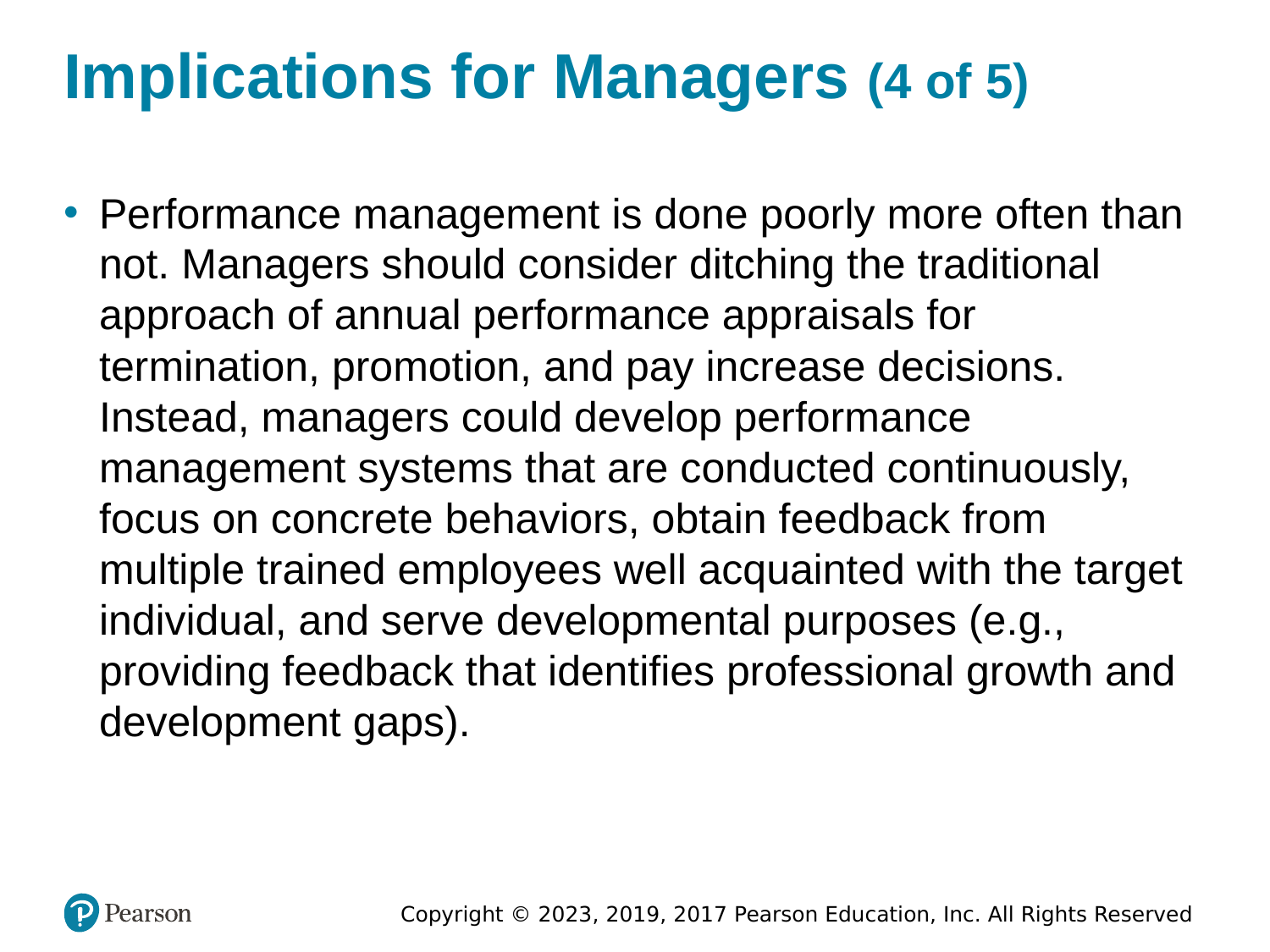

# Implications for Managers (4 of 5)
Performance management is done poorly more often than not. Managers should consider ditching the traditional approach of annual performance appraisals for termination, promotion, and pay increase decisions. Instead, managers could develop performance management systems that are conducted continuously, focus on concrete behaviors, obtain feedback from multiple trained employees well acquainted with the target individual, and serve developmental purposes (e.g., providing feedback that identifies professional growth and development gaps).